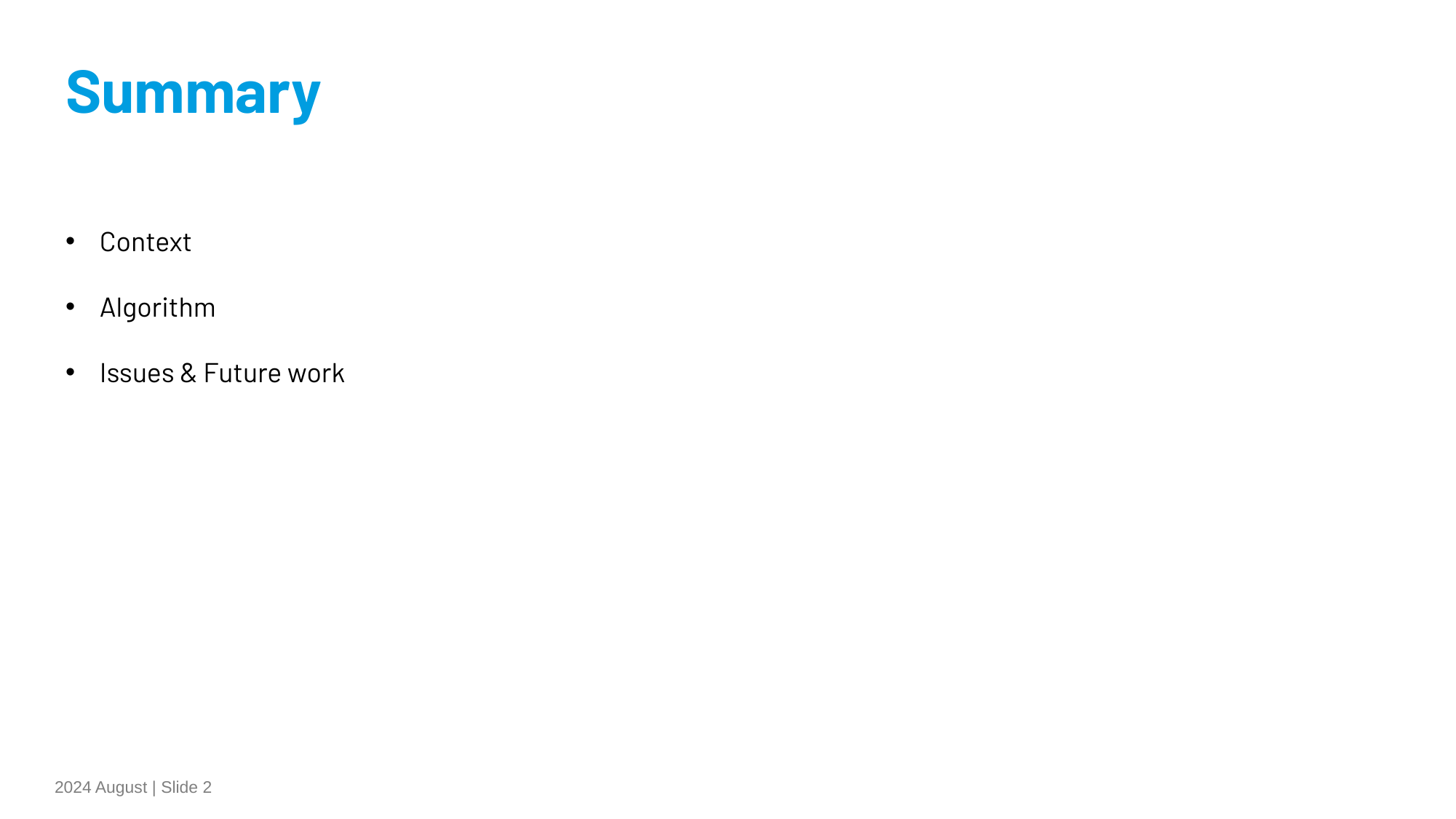

Summary
Context
Algorithm
Issues & Future work

2024 August | Slide 2